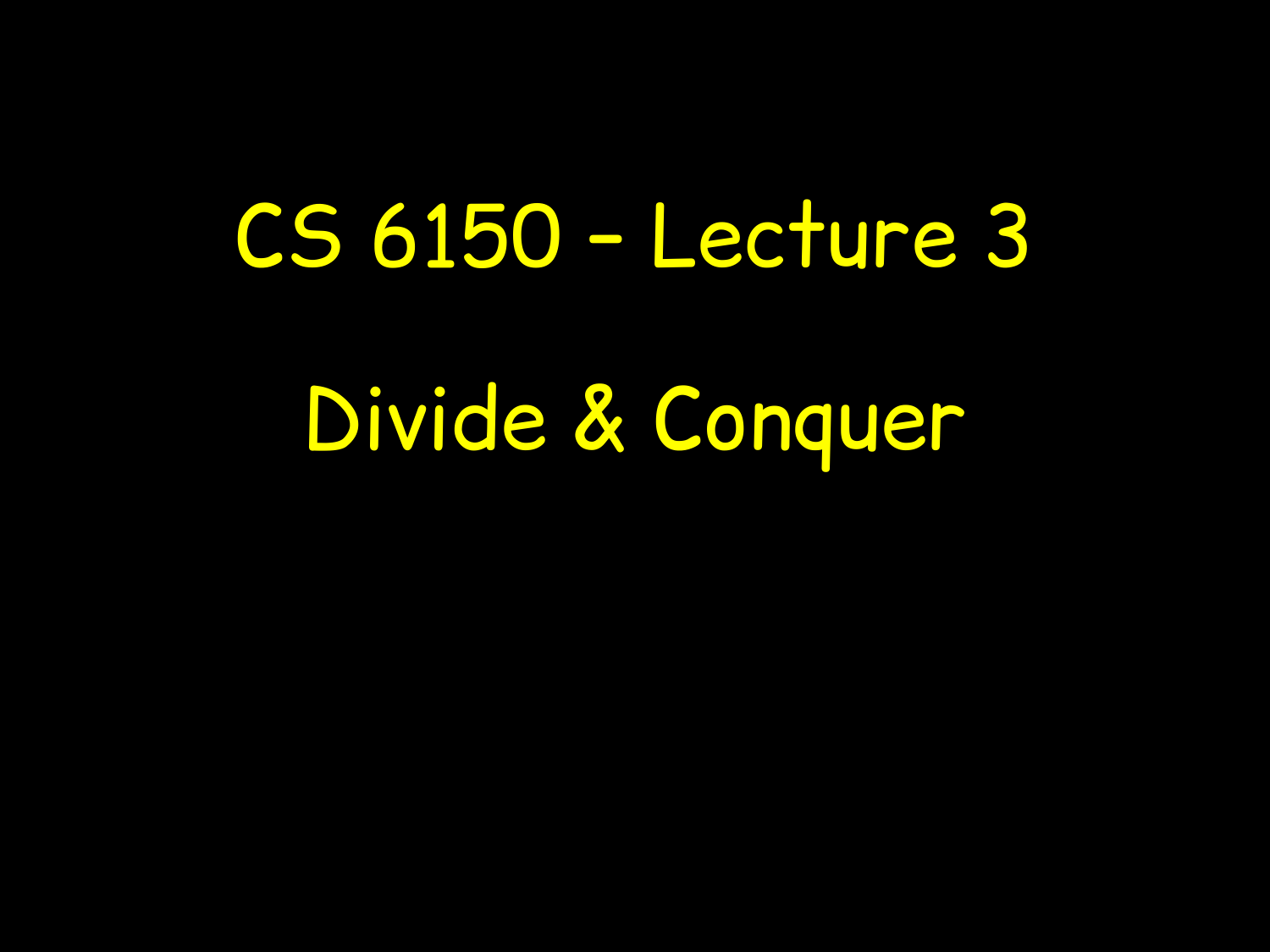

# CS 6150 – Lecture 3 Divide & Conquer